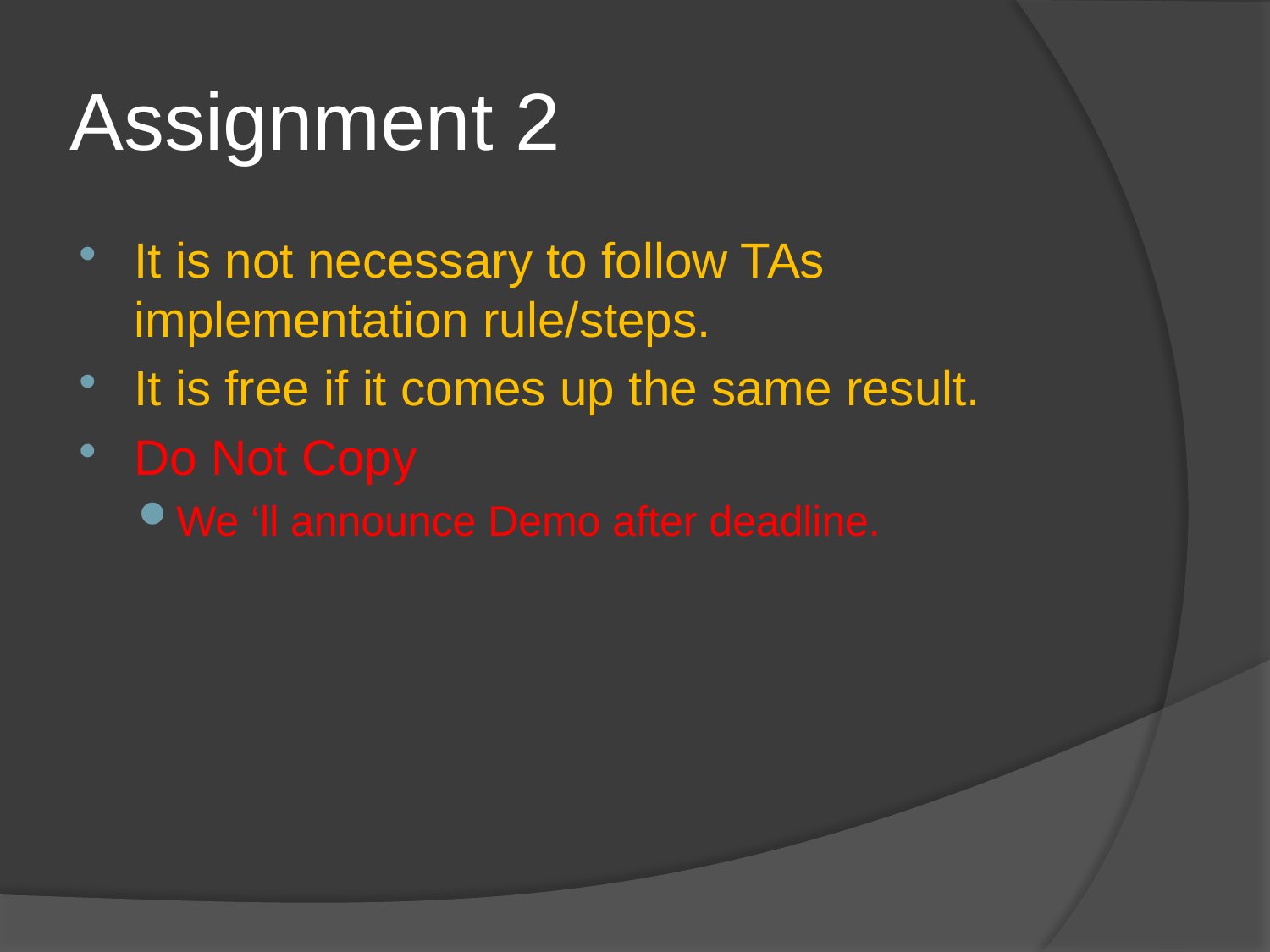

# Assignment 2
It is not necessary to follow TAs implementation rule/steps.
It is free if it comes up the same result.
Do Not Copy
We ‘ll announce Demo after deadline.